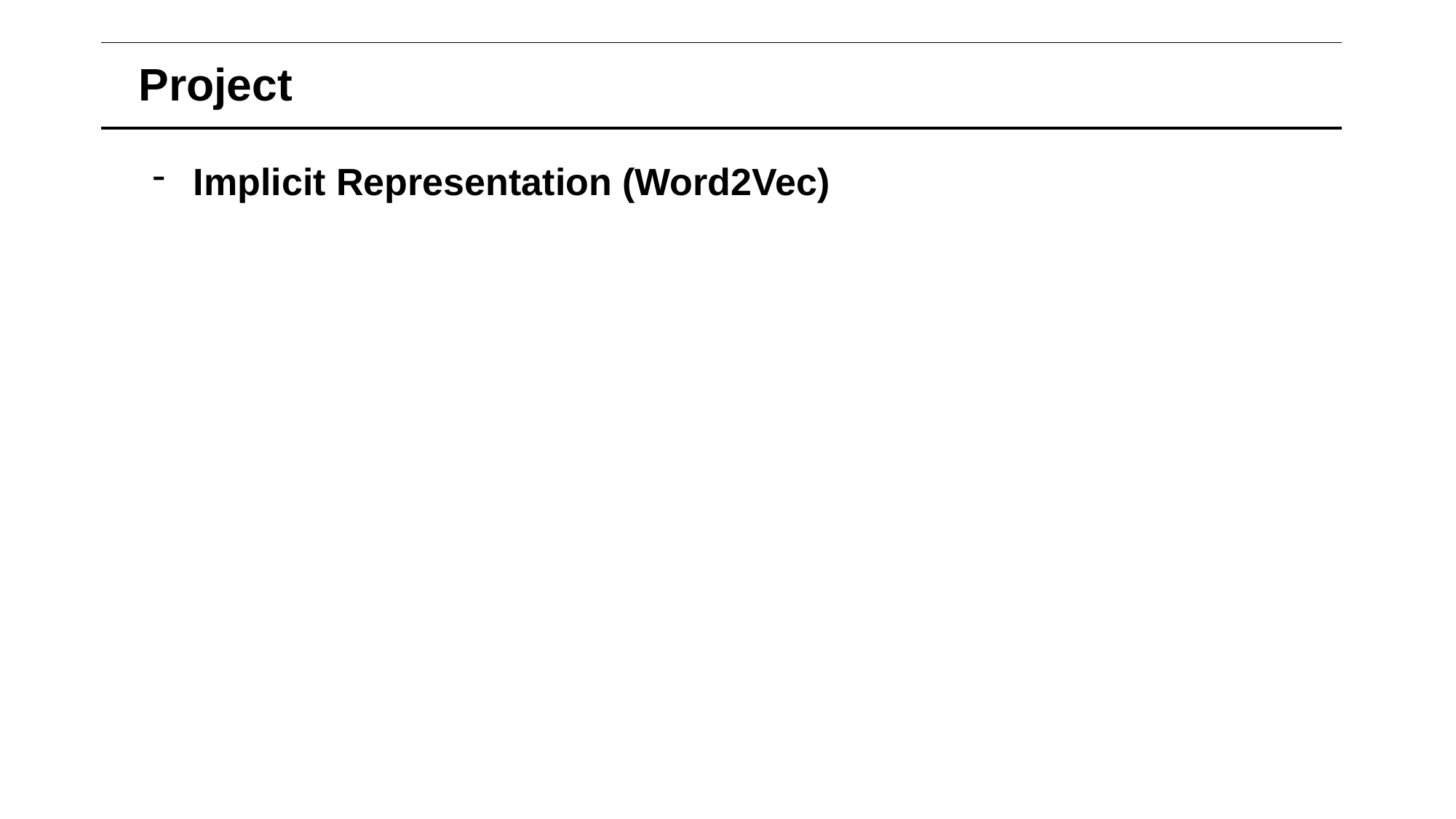

| Project |
| --- |
Implicit Representation (Word2Vec)